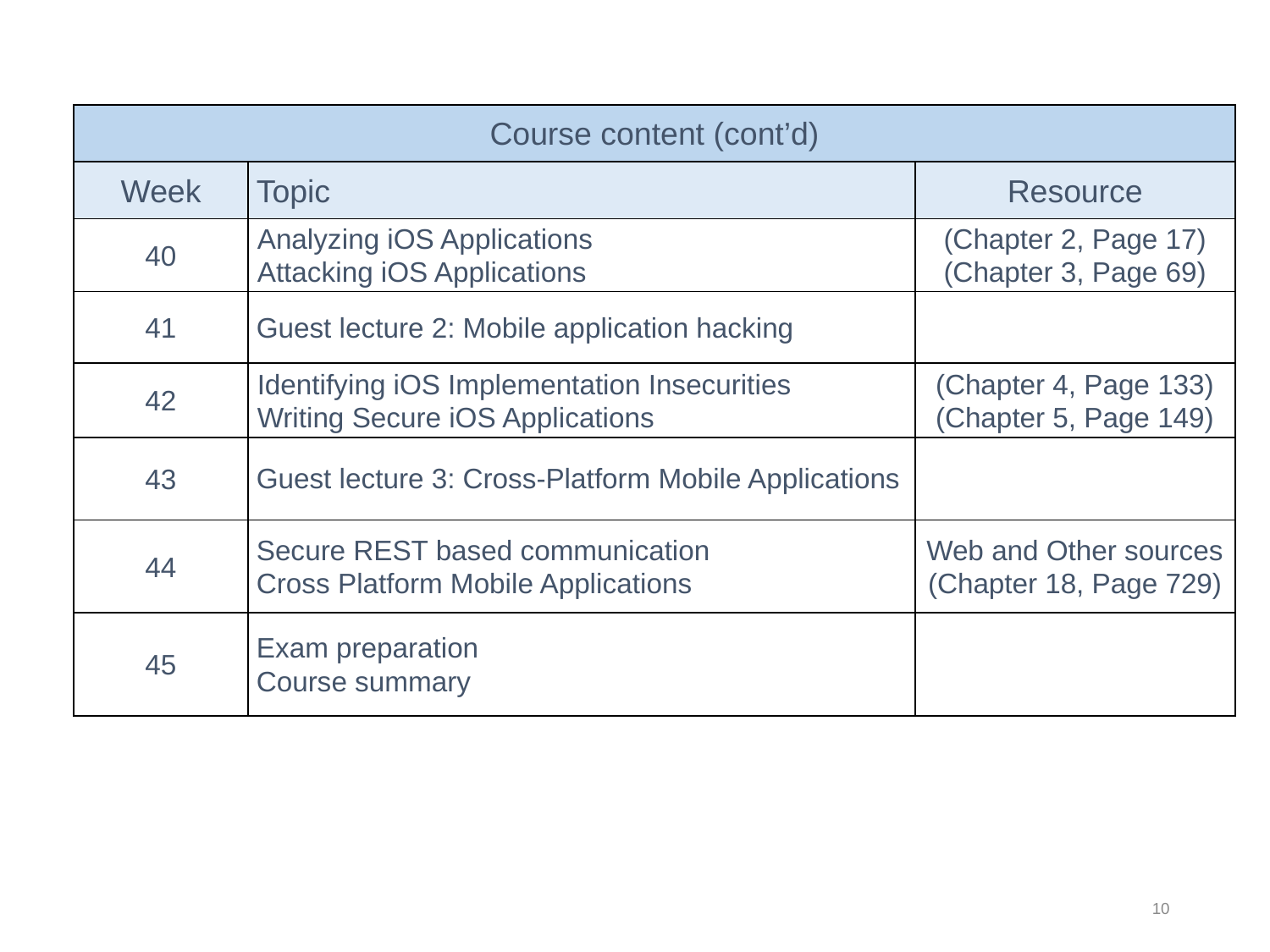

| Course content (cont’d) |  |  |
| --- | --- | --- |
| Week | Topic | Resource |
| 40 | Analyzing iOS Applications Attacking iOS Applications | (Chapter 2, Page 17) (Chapter 3, Page 69) |
| 41 | Guest lecture 2: Mobile application hacking |  |
| 42 | Identifying iOS Implementation Insecurities Writing Secure iOS Applications | (Chapter 4, Page 133) (Chapter 5, Page 149) |
| 43 | Guest lecture 3: Cross-Platform Mobile Applications |  |
| 44 | Secure REST based communication Cross Platform Mobile Applications | Web and Other sources (Chapter 18, Page 729) |
| 45 | Exam preparation Course summary |  |
10